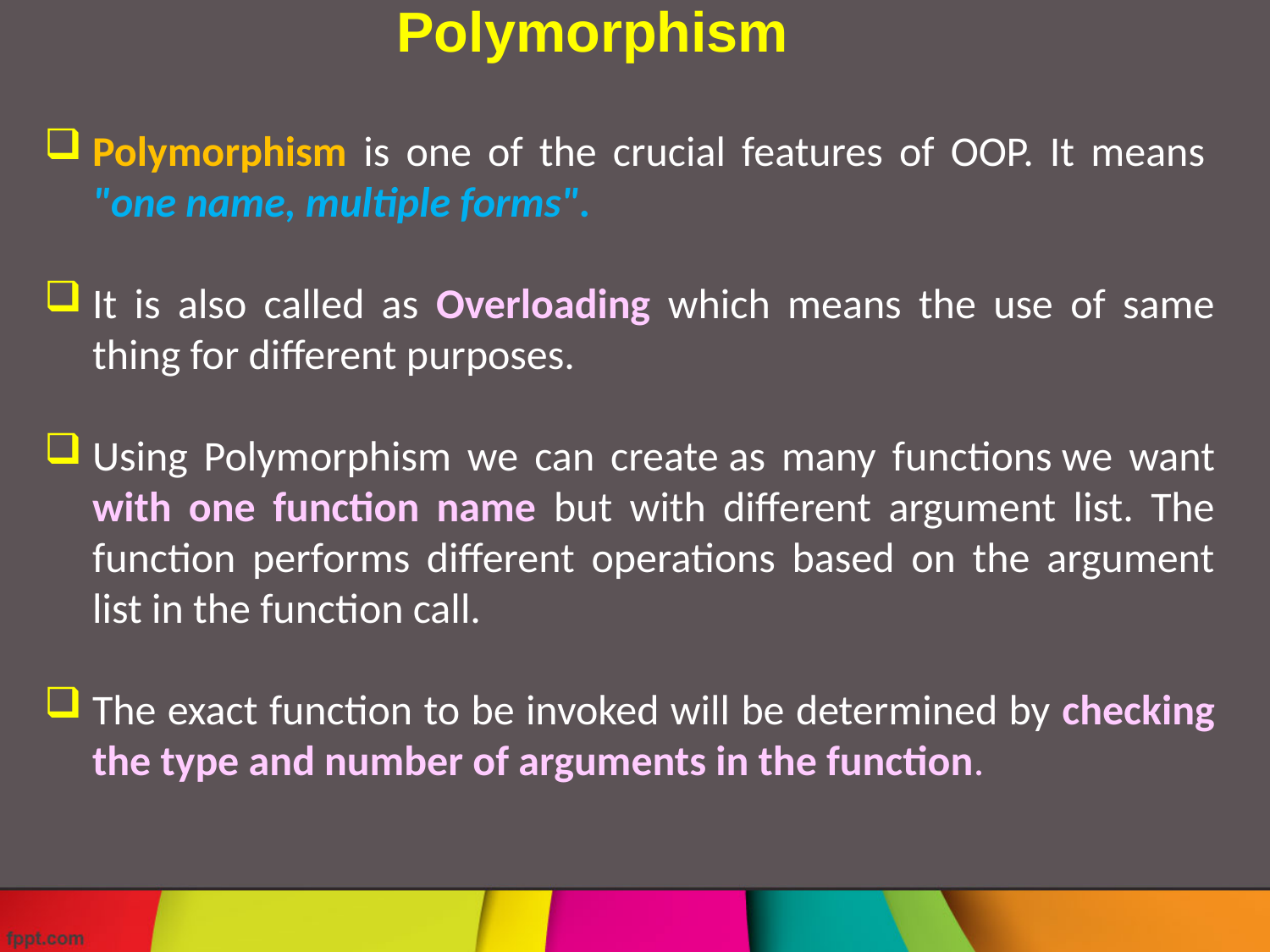

Polymorphism
Polymorphism is one of the crucial features of OOP. It means  "one name, multiple forms".

It is also called as Overloading which means the use of same thing for different purposes.

Using Polymorphism we can create as many functions we want with one function name but with different argument list. The function performs different operations based on the argument list in the function call.

The exact function to be invoked will be determined by checking the type and number of arguments in the function.